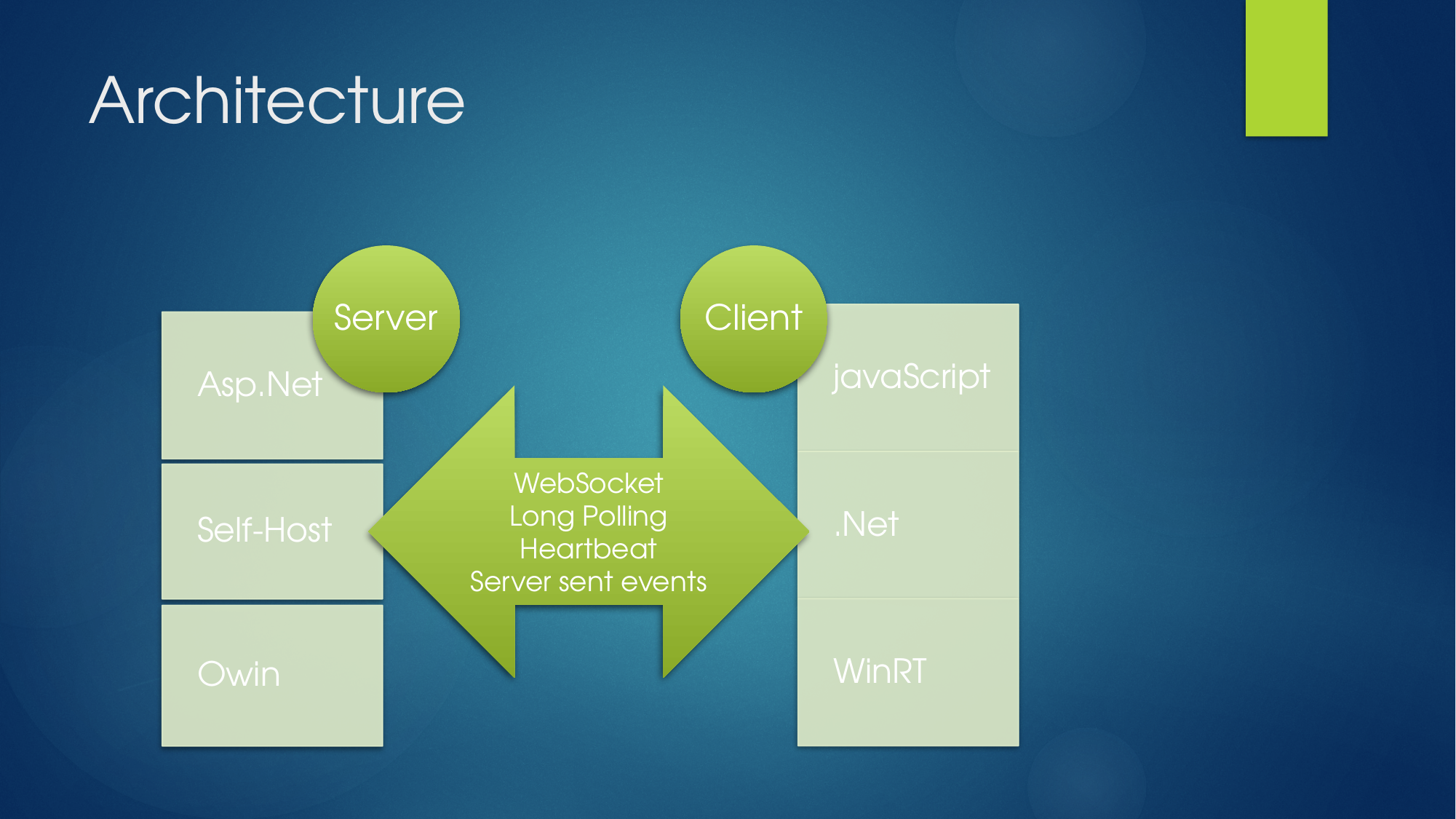

# Architecture
Asp.Net
Self-Host
Owin
Server
javaScript
.Net
WinRT
Client
WebSocket
Long Polling
Heartbeat
Server sent events